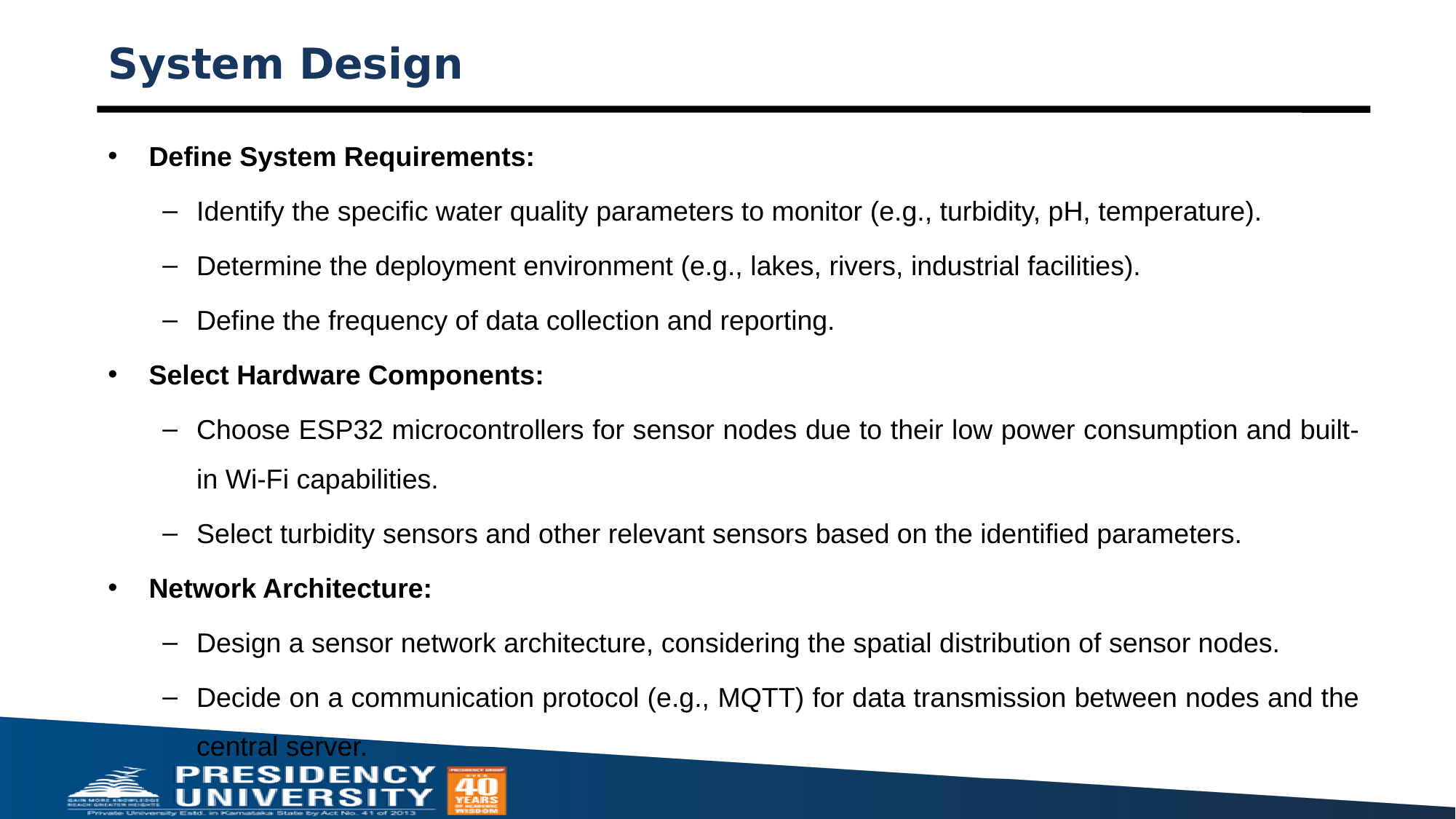

# System Design
Define System Requirements:
Identify the specific water quality parameters to monitor (e.g., turbidity, pH, temperature).
Determine the deployment environment (e.g., lakes, rivers, industrial facilities).
Define the frequency of data collection and reporting.
Select Hardware Components:
Choose ESP32 microcontrollers for sensor nodes due to their low power consumption and built-in Wi-Fi capabilities.
Select turbidity sensors and other relevant sensors based on the identified parameters.
Network Architecture:
Design a sensor network architecture, considering the spatial distribution of sensor nodes.
Decide on a communication protocol (e.g., MQTT) for data transmission between nodes and the central server.